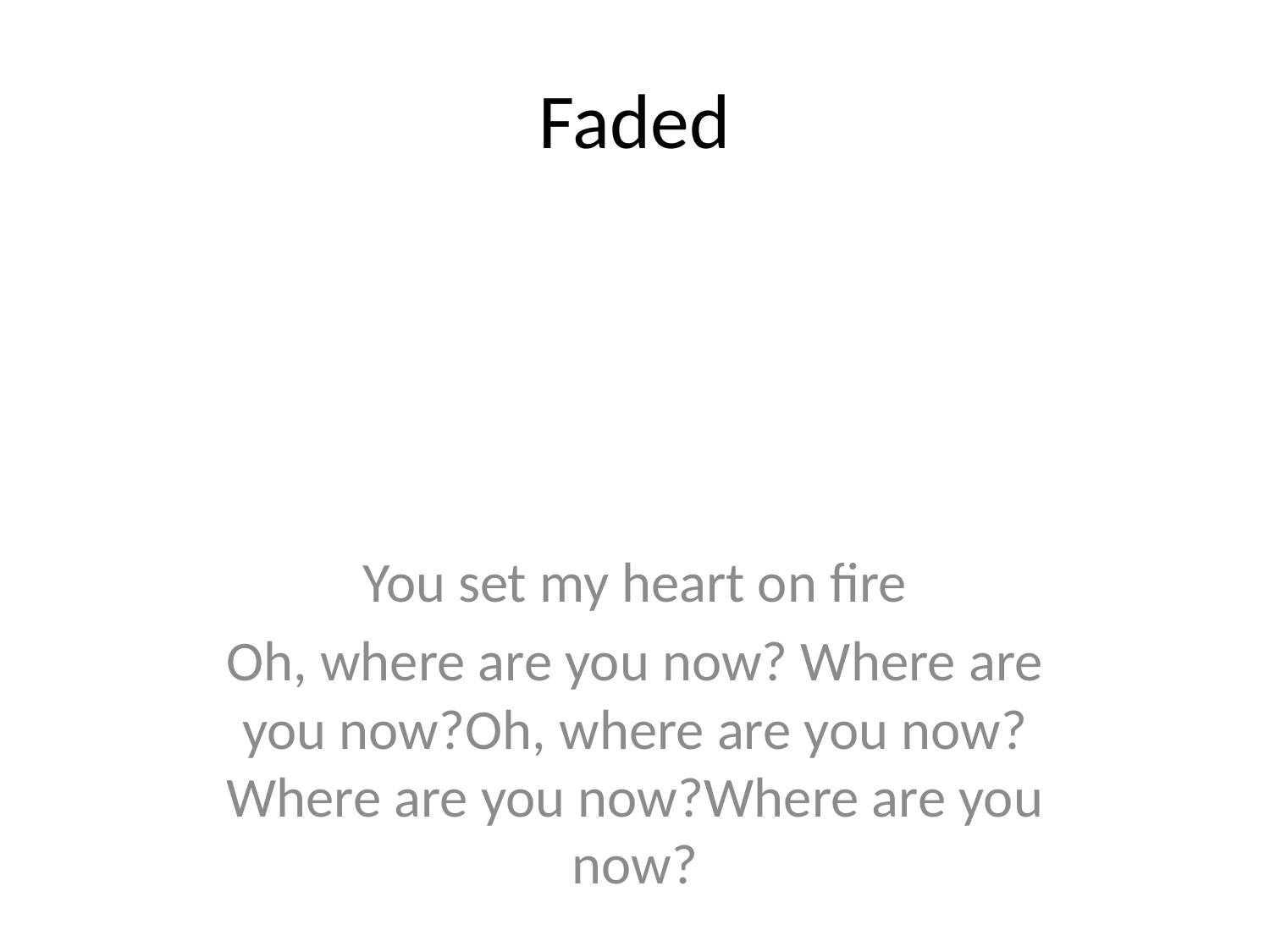

# Faded
You set my heart on fire
Oh, where are you now? Where are you now?Oh, where are you now? Where are you now?Where are you now?